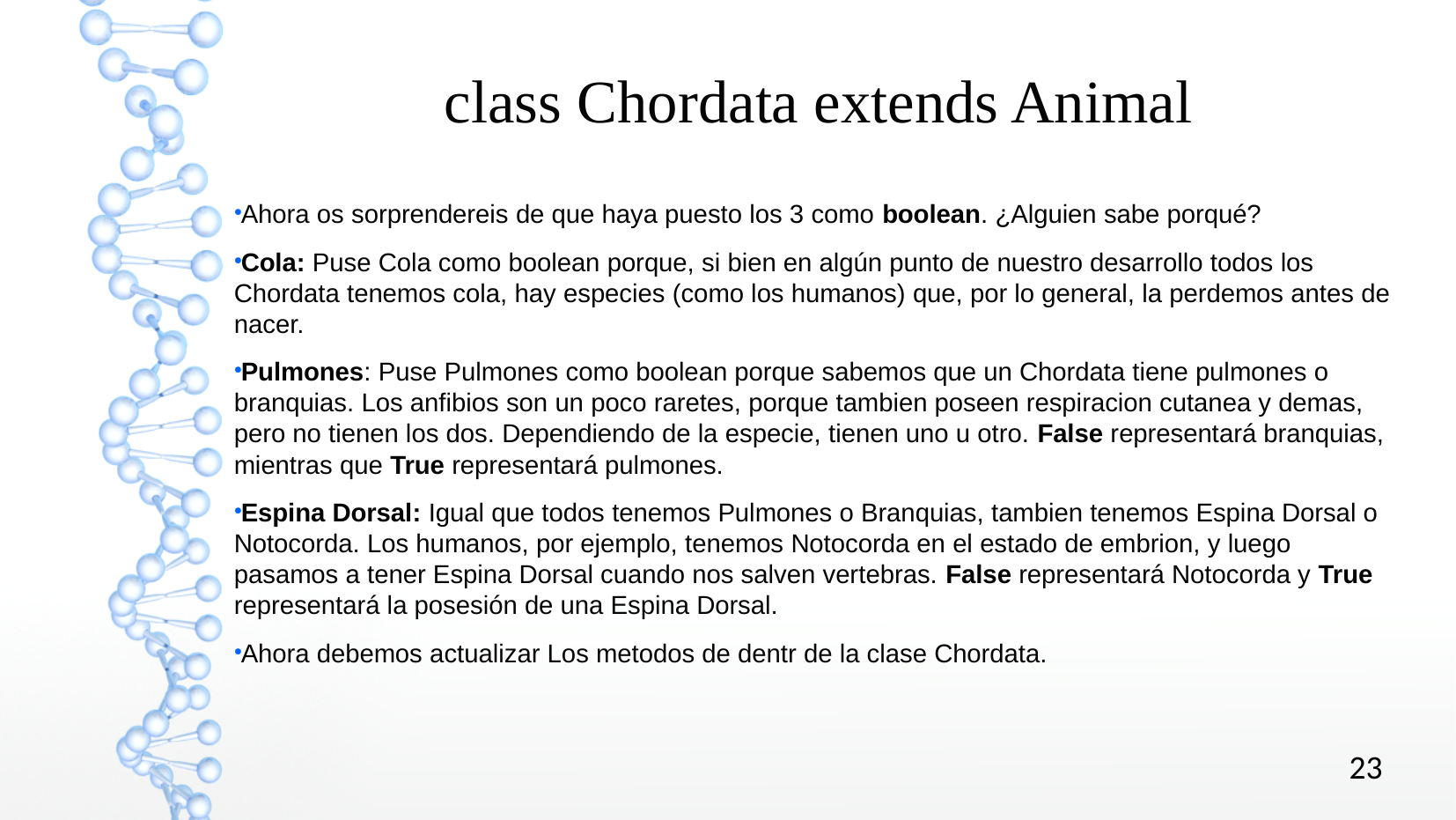

class Chordata extends Animal
Ahora os sorprendereis de que haya puesto los 3 como boolean. ¿Alguien sabe porqué?
Cola: Puse Cola como boolean porque, si bien en algún punto de nuestro desarrollo todos los Chordata tenemos cola, hay especies (como los humanos) que, por lo general, la perdemos antes de nacer.
Pulmones: Puse Pulmones como boolean porque sabemos que un Chordata tiene pulmones o branquias. Los anfibios son un poco raretes, porque tambien poseen respiracion cutanea y demas, pero no tienen los dos. Dependiendo de la especie, tienen uno u otro. False representará branquias, mientras que True representará pulmones.
Espina Dorsal: Igual que todos tenemos Pulmones o Branquias, tambien tenemos Espina Dorsal o Notocorda. Los humanos, por ejemplo, tenemos Notocorda en el estado de embrion, y luego pasamos a tener Espina Dorsal cuando nos salven vertebras. False representará Notocorda y True representará la posesión de una Espina Dorsal.
Ahora debemos actualizar Los metodos de dentr de la clase Chordata.
23